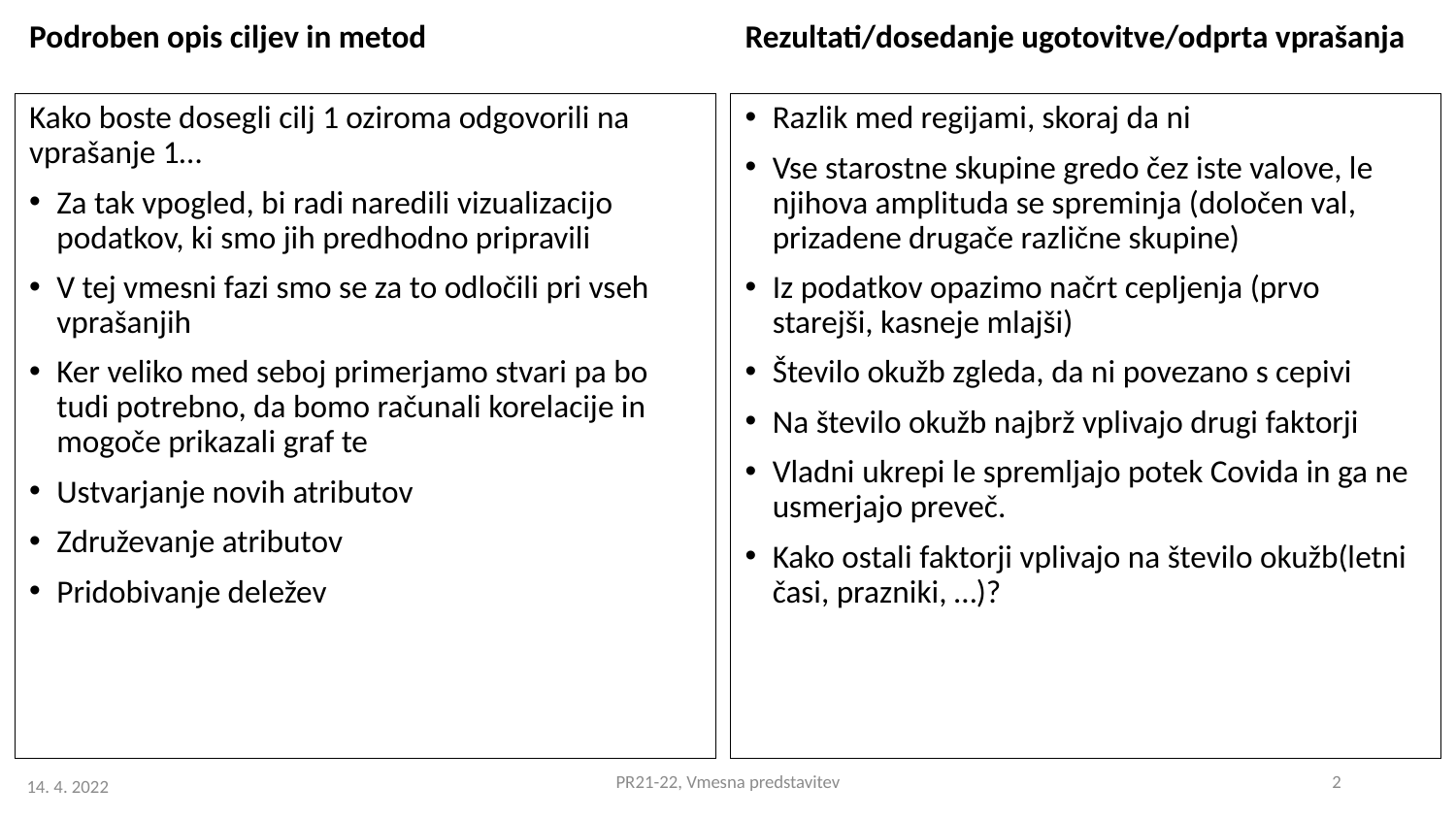

Podroben opis ciljev in metod
Rezultati/dosedanje ugotovitve/odprta vprašanja
Kako boste dosegli cilj 1 oziroma odgovorili na vprašanje 1…
Za tak vpogled, bi radi naredili vizualizacijo podatkov, ki smo jih predhodno pripravili
V tej vmesni fazi smo se za to odločili pri vseh vprašanjih
Ker veliko med seboj primerjamo stvari pa bo tudi potrebno, da bomo računali korelacije in mogoče prikazali graf te
Ustvarjanje novih atributov
Združevanje atributov
Pridobivanje deležev

Razlik med regijami, skoraj da ni
Vse starostne skupine gredo čez iste valove, le njihova amplituda se spreminja (določen val, prizadene drugače različne skupine)
Iz podatkov opazimo načrt cepljenja (prvo starejši, kasneje mlajši)
Število okužb zgleda, da ni povezano s cepivi
Na število okužb najbrž vplivajo drugi faktorji
Vladni ukrepi le spremljajo potek Covida in ga ne usmerjajo preveč.
Kako ostali faktorji vplivajo na število okužb(letni časi, prazniki, …)?

PR21-22, Vmesna predstavitev
2
14. 4. 2022